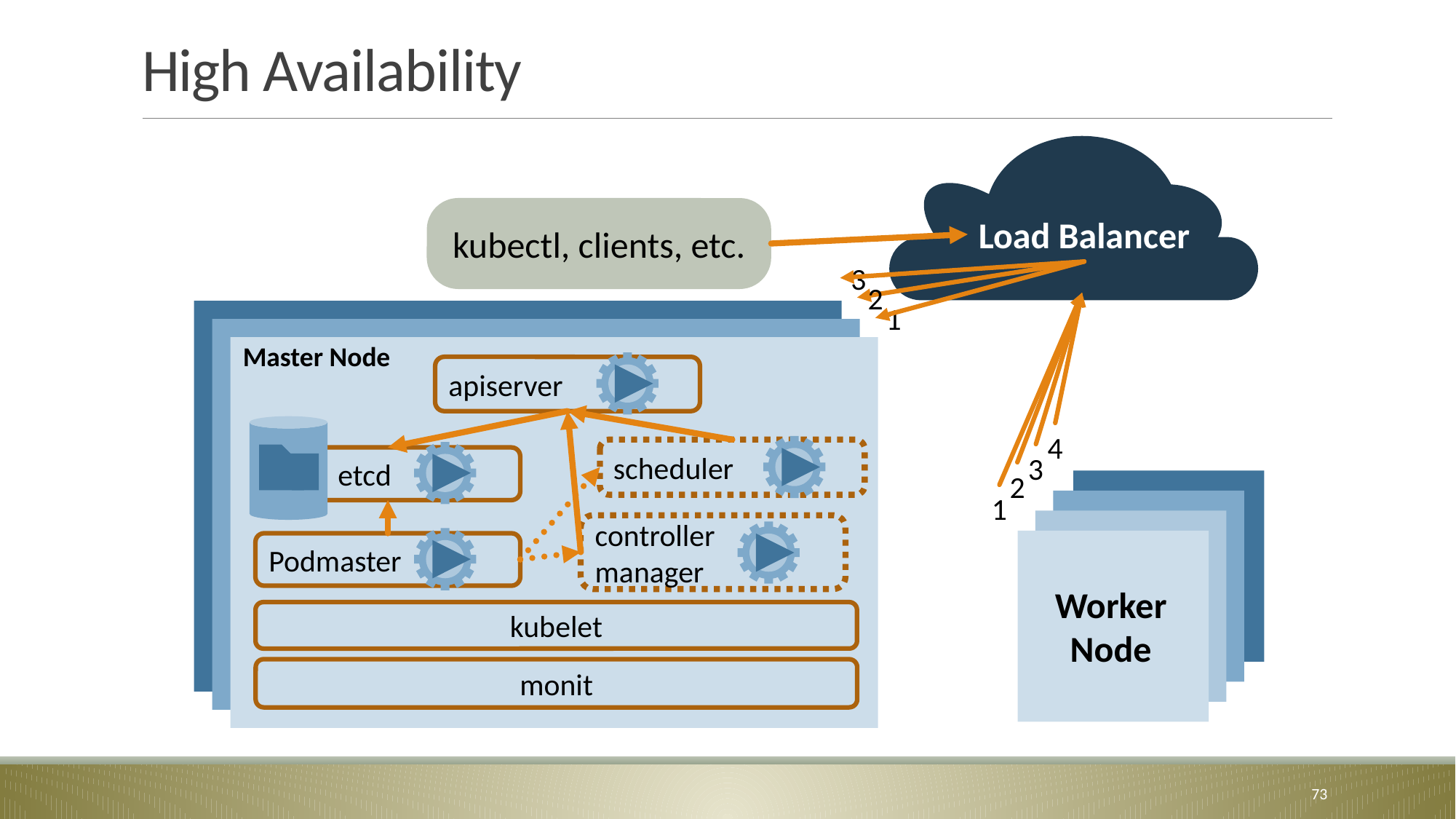

# High Availability

kubectl, clients, etc.
Load Balancer
3
2
1

Master Node

apiserver

4

scheduler

3
          etcd
2

1

controller
manager

Podmaster
Worker
Node
kubelet
monit

73